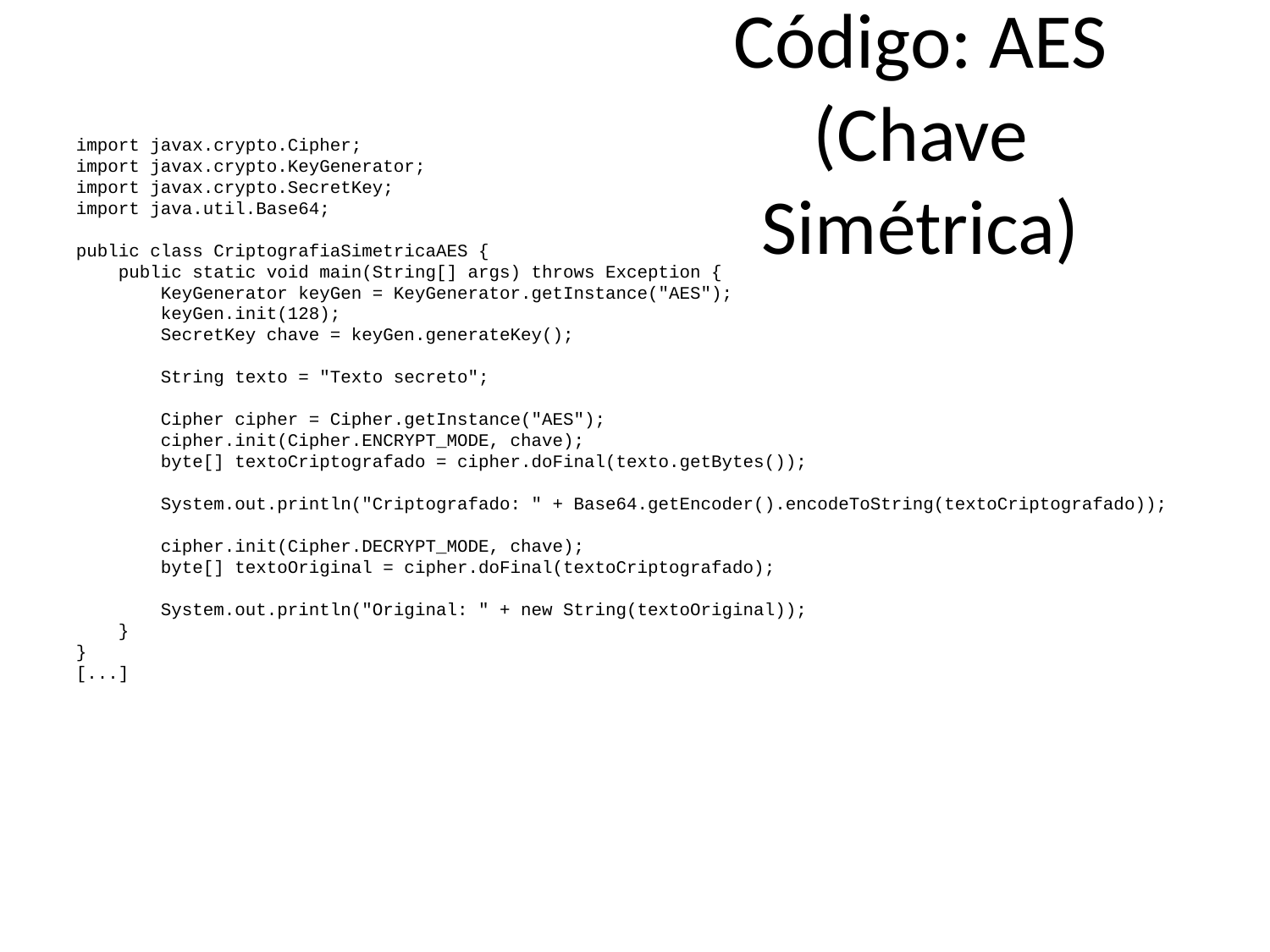

# Código: AES (Chave Simétrica)
import javax.crypto.Cipher;
import javax.crypto.KeyGenerator;
import javax.crypto.SecretKey;
import java.util.Base64;
public class CriptografiaSimetricaAES {
    public static void main(String[] args) throws Exception {
        KeyGenerator keyGen = KeyGenerator.getInstance("AES");
        keyGen.init(128);
        SecretKey chave = keyGen.generateKey();
        String texto = "Texto secreto";
        Cipher cipher = Cipher.getInstance("AES");
        cipher.init(Cipher.ENCRYPT_MODE, chave);
        byte[] textoCriptografado = cipher.doFinal(texto.getBytes());
        System.out.println("Criptografado: " + Base64.getEncoder().encodeToString(textoCriptografado));
        cipher.init(Cipher.DECRYPT_MODE, chave);
        byte[] textoOriginal = cipher.doFinal(textoCriptografado);
        System.out.println("Original: " + new String(textoOriginal));
    }
}
[...]